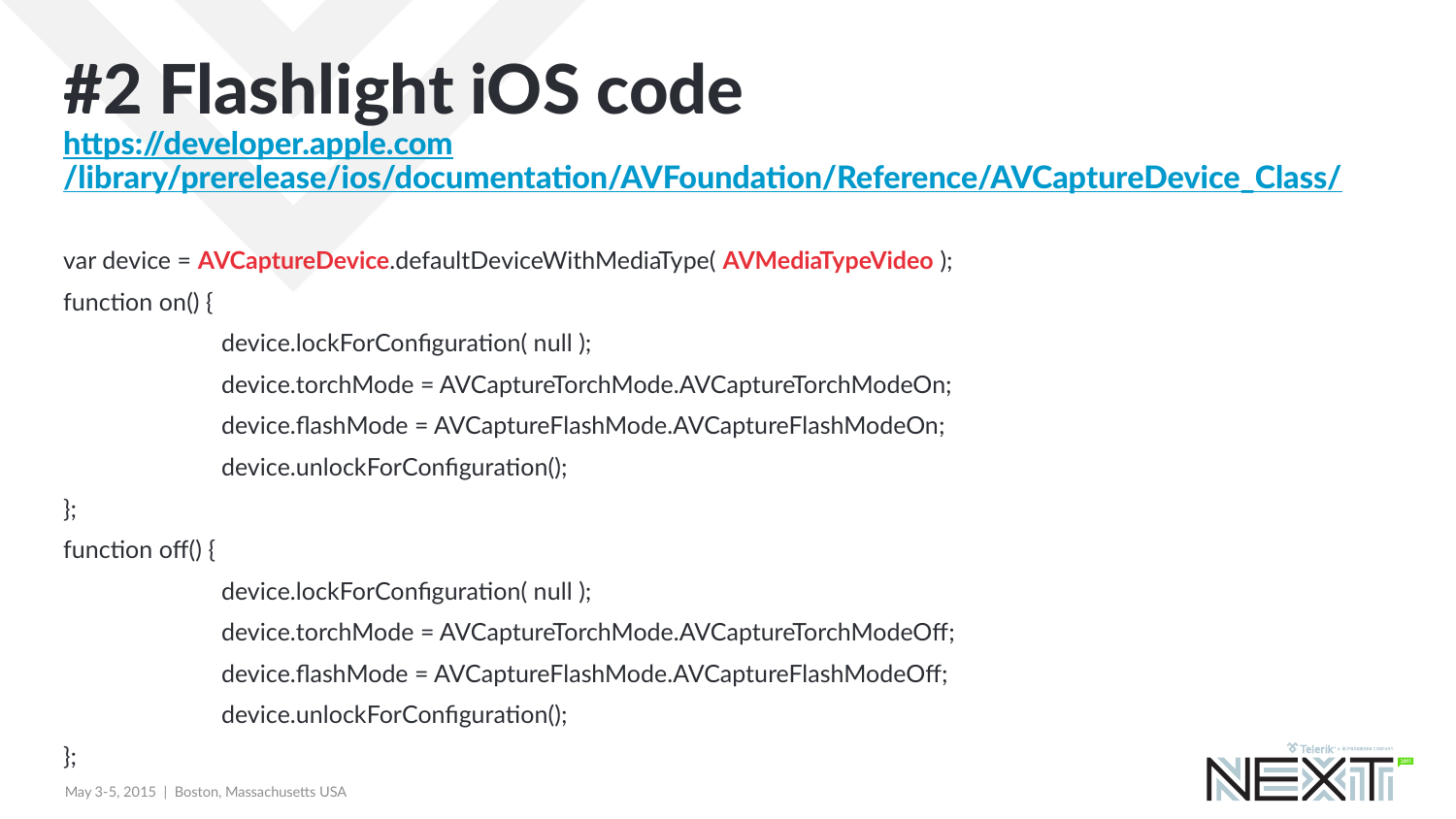

# #2 Flashlight iOS code https://developer.apple.com /library/prerelease/ios/documentation/AVFoundation/Reference/AVCaptureDevice_Class/
var device = AVCaptureDevice.defaultDeviceWithMediaType( AVMediaTypeVideo );
function on() {
	  device.lockForConfiguration( null );
	  device.torchMode = AVCaptureTorchMode.AVCaptureTorchModeOn;
	  device.flashMode = AVCaptureFlashMode.AVCaptureFlashModeOn;
	  device.unlockForConfiguration();
};
function off() {
	  device.lockForConfiguration( null );
	  device.torchMode = AVCaptureTorchMode.AVCaptureTorchModeOff;
	  device.flashMode = AVCaptureFlashMode.AVCaptureFlashModeOff;
	  device.unlockForConfiguration();
};